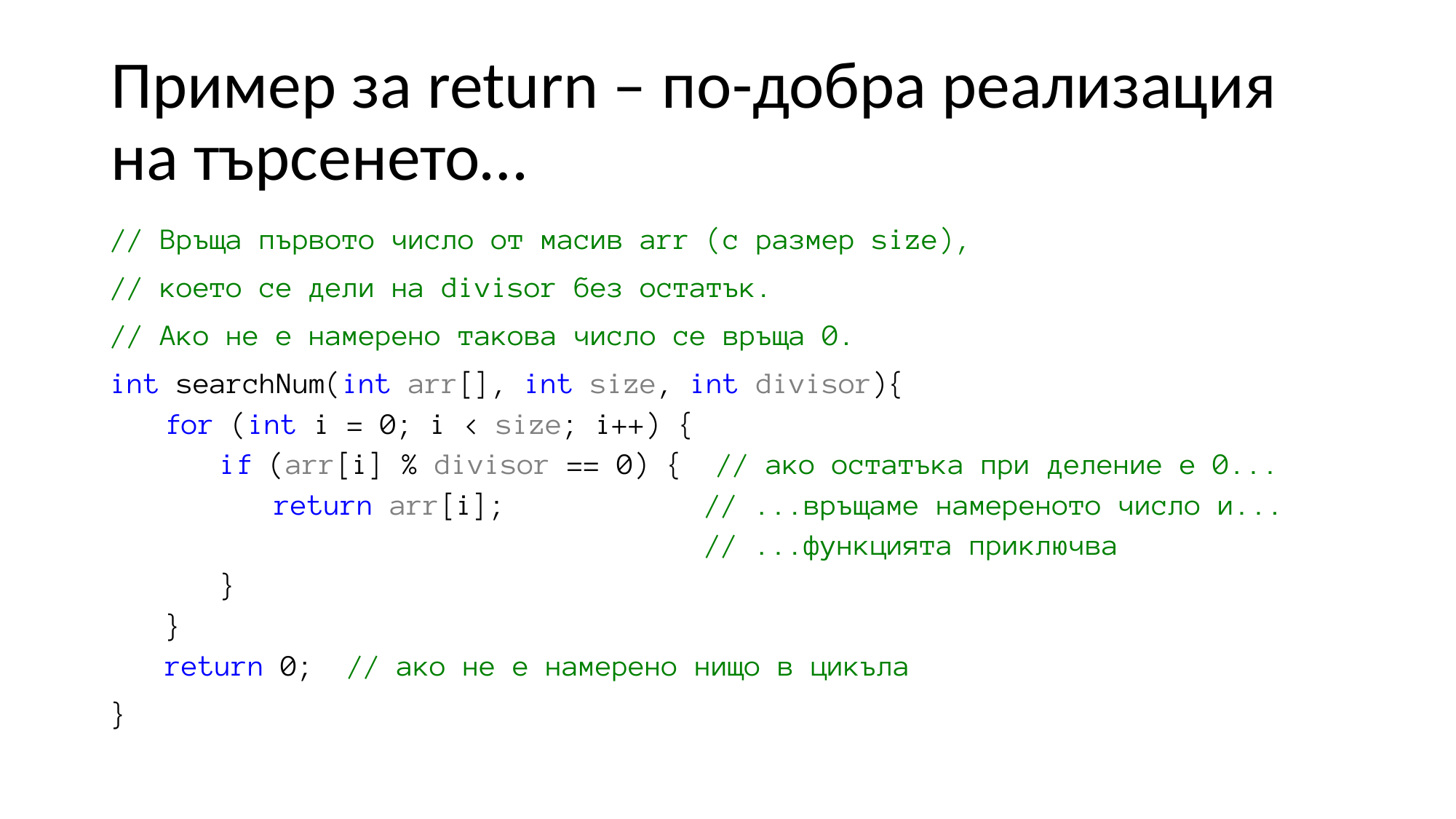

# Пример за return – по-добра реализация на търсенето…
// Връща първото число от масив arr (с размер size),
// което се дели на divisor без остатък.
// Ако не е намерено такова число се връща 0.
int searchNum(int arr[], int size, int divisor){
for (int i = 0; i < size; i++) {
if (arr[i] % divisor == 0) {  // ако остатъка при деление е 0...
return arr[i];            // ...връщаме намереното число и...
                          // ...функцията приключва
}
}
return 0;  // ако не е намерено нищо в цикъла
}